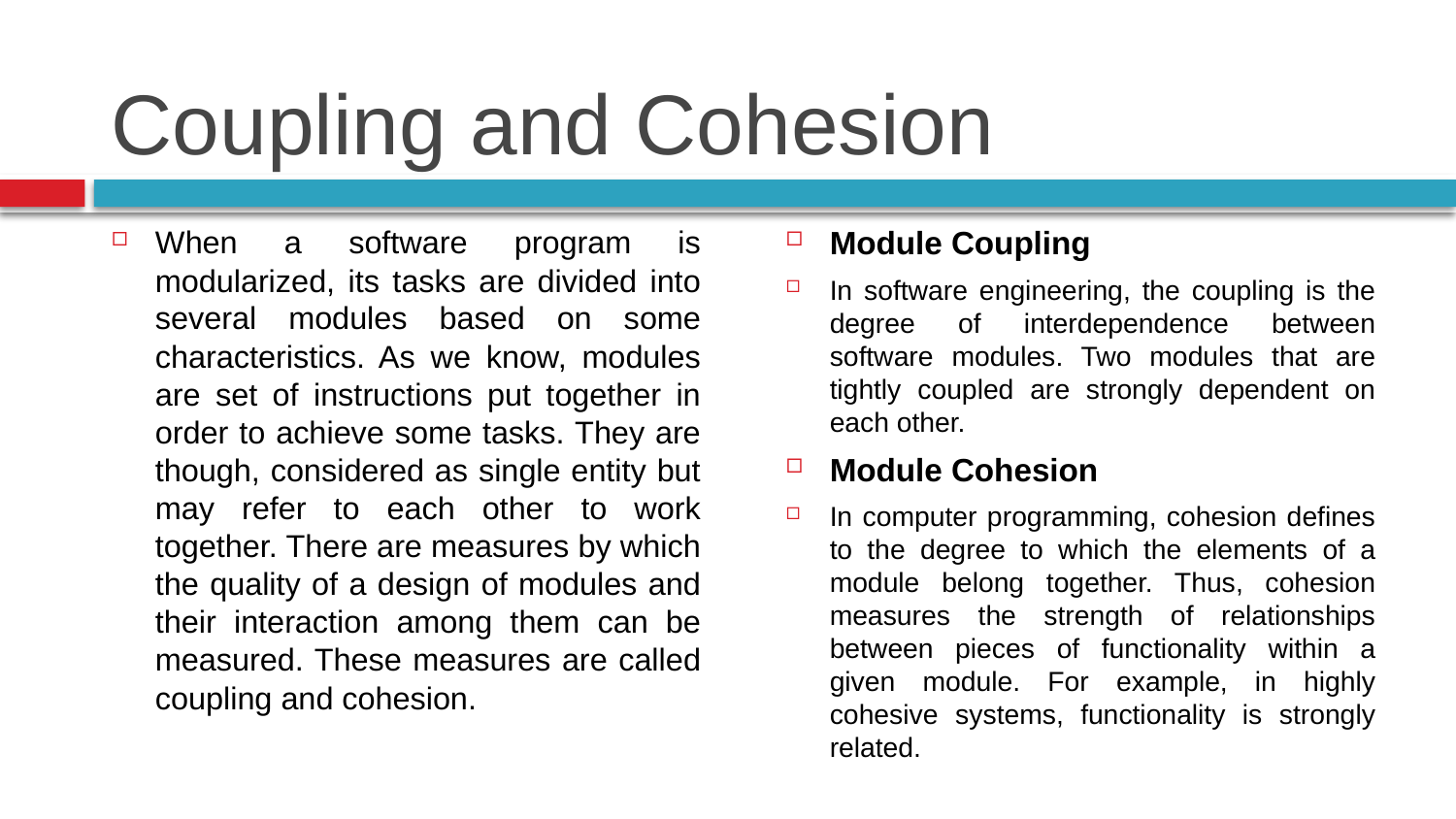

# Coupling and Cohesion
Module Coupling
In software engineering, the coupling is the degree of interdependence between software modules. Two modules that are tightly coupled are strongly dependent on each other.
Module Cohesion
In computer programming, cohesion defines to the degree to which the elements of a module belong together. Thus, cohesion measures the strength of relationships between pieces of functionality within a given module. For example, in highly cohesive systems, functionality is strongly related.

When a software program is modularized, its tasks are divided into several modules based on some characteristics. As we know, modules are set of instructions put together in order to achieve some tasks. They are though, considered as single entity but may refer to each other to work together. There are measures by which the quality of a design of modules and their interaction among them can be measured. These measures are called coupling and cohesion.